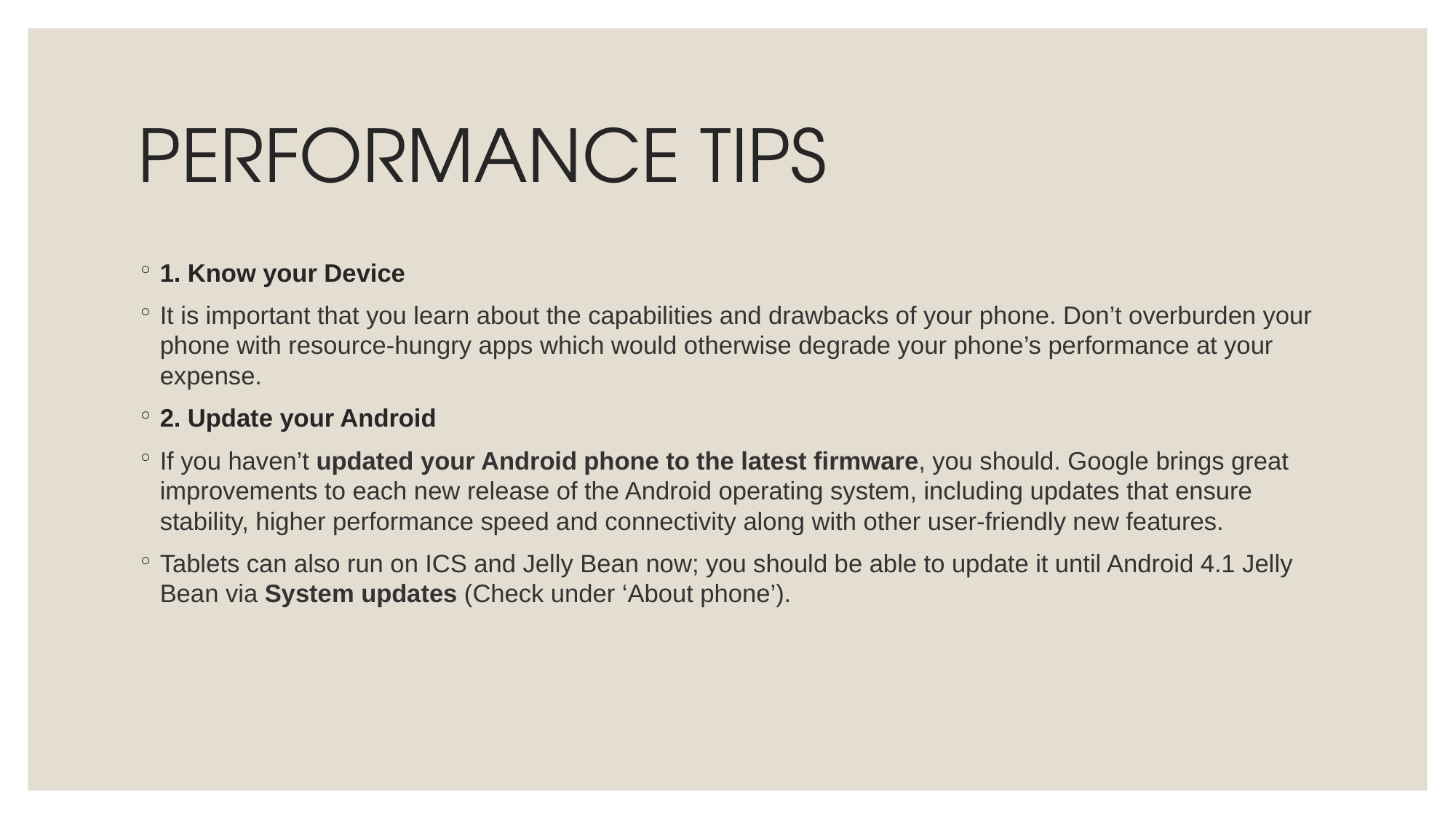

# PERFORMANCE TIPS
1. Know your Device
It is important that you learn about the capabilities and drawbacks of your phone. Don’t overburden your phone with resource-hungry apps which would otherwise degrade your phone’s performance at your expense.
2. Update your Android
If you haven’t updated your Android phone to the latest firmware, you should. Google brings great improvements to each new release of the Android operating system, including updates that ensure stability, higher performance speed and connectivity along with other user-friendly new features.
Tablets can also run on ICS and Jelly Bean now; you should be able to update it until Android 4.1 Jelly Bean via System updates (Check under ‘About phone’).